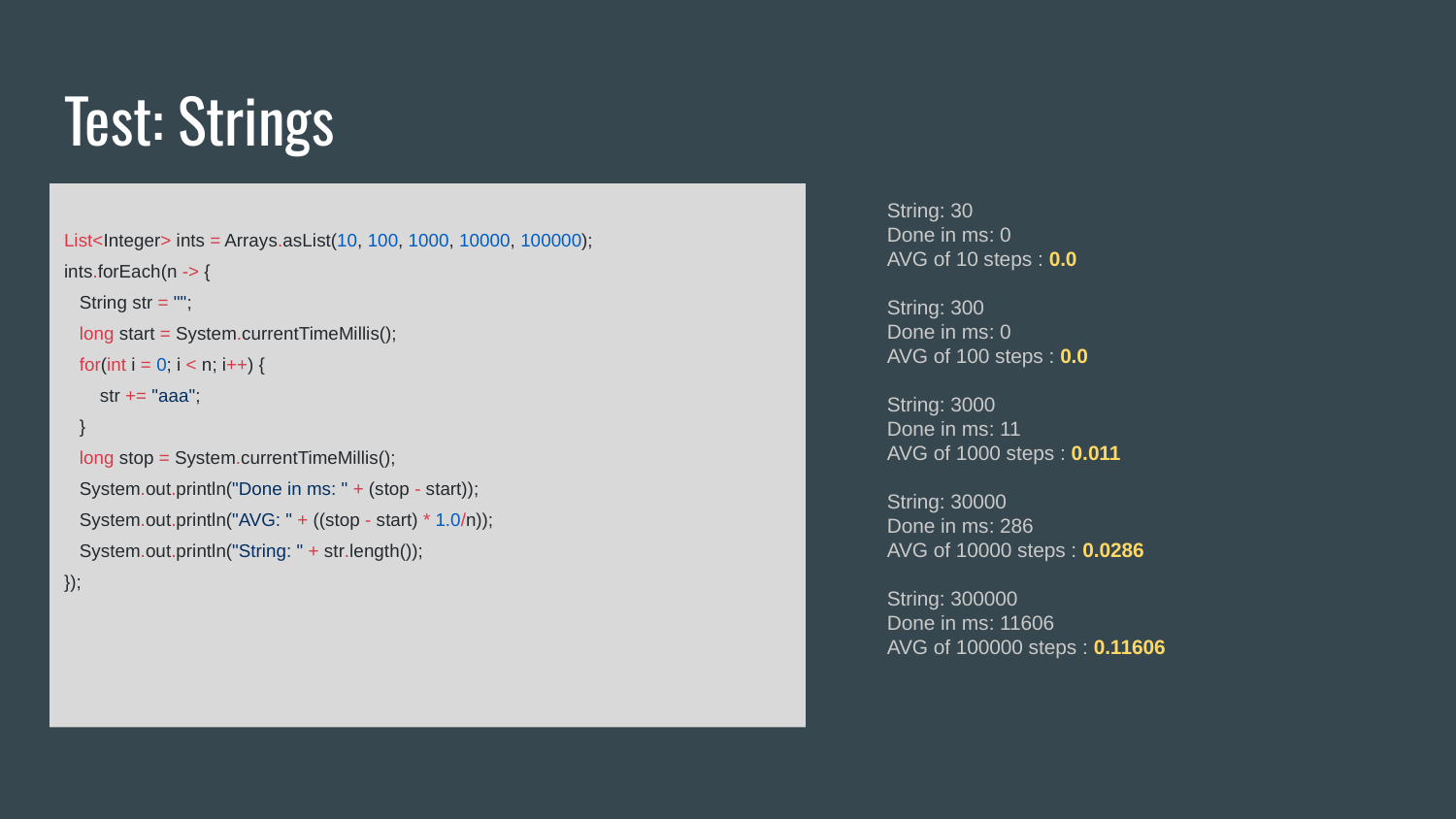

# Test: Strings

List<Integer> ints = Arrays.asList(10, 100, 1000, 10000, 100000);
ints.forEach(n -> {
   String str = "";
   long start = System.currentTimeMillis();
   for(int i = 0; i < n; i++) {
       str += "aaa";
   }
   long stop = System.currentTimeMillis();
   System.out.println("Done in ms: " + (stop - start));
   System.out.println("AVG: " + ((stop - start) * 1.0/n));
   System.out.println("String: " + str.length());
});
String: 30
Done in ms: 0
AVG of 10 steps : 0.0

String: 300
Done in ms: 0
AVG of 100 steps : 0.0

String: 3000
Done in ms: 11
AVG of 1000 steps : 0.011

String: 30000
Done in ms: 286
AVG of 10000 steps : 0.0286

String: 300000
Done in ms: 11606
AVG of 100000 steps : 0.11606